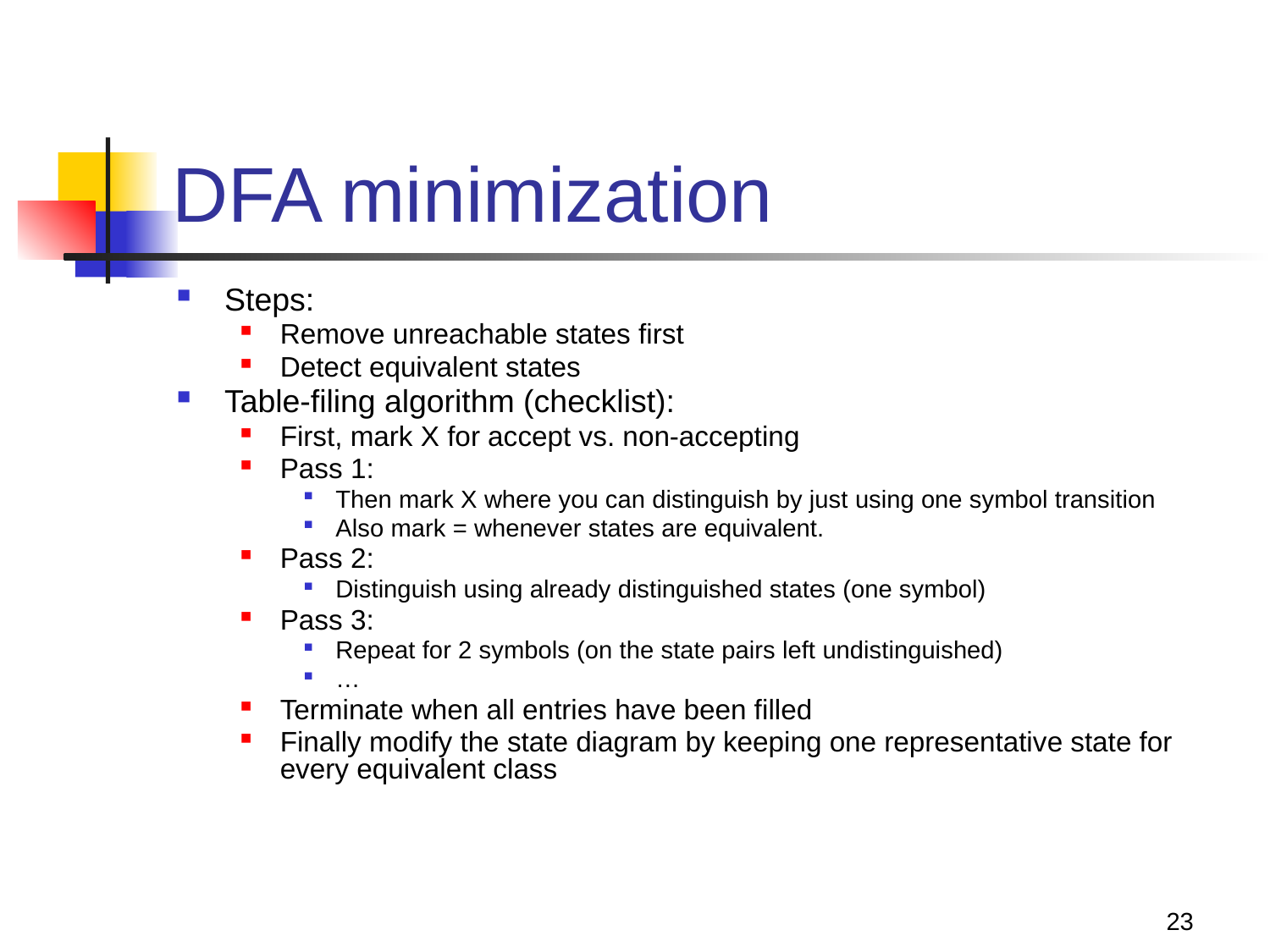

# DFA minimization
Steps:
Remove unreachable states first
Detect equivalent states
Table-filing algorithm (checklist):
First, mark X for accept vs. non-accepting
Pass 1:
Then mark X where you can distinguish by just using one symbol transition
Also mark = whenever states are equivalent.
Pass 2:
Distinguish using already distinguished states (one symbol)
Pass 3:
Repeat for 2 symbols (on the state pairs left undistinguished)
…
Terminate when all entries have been filled
Finally modify the state diagram by keeping one representative state for every equivalent class
23